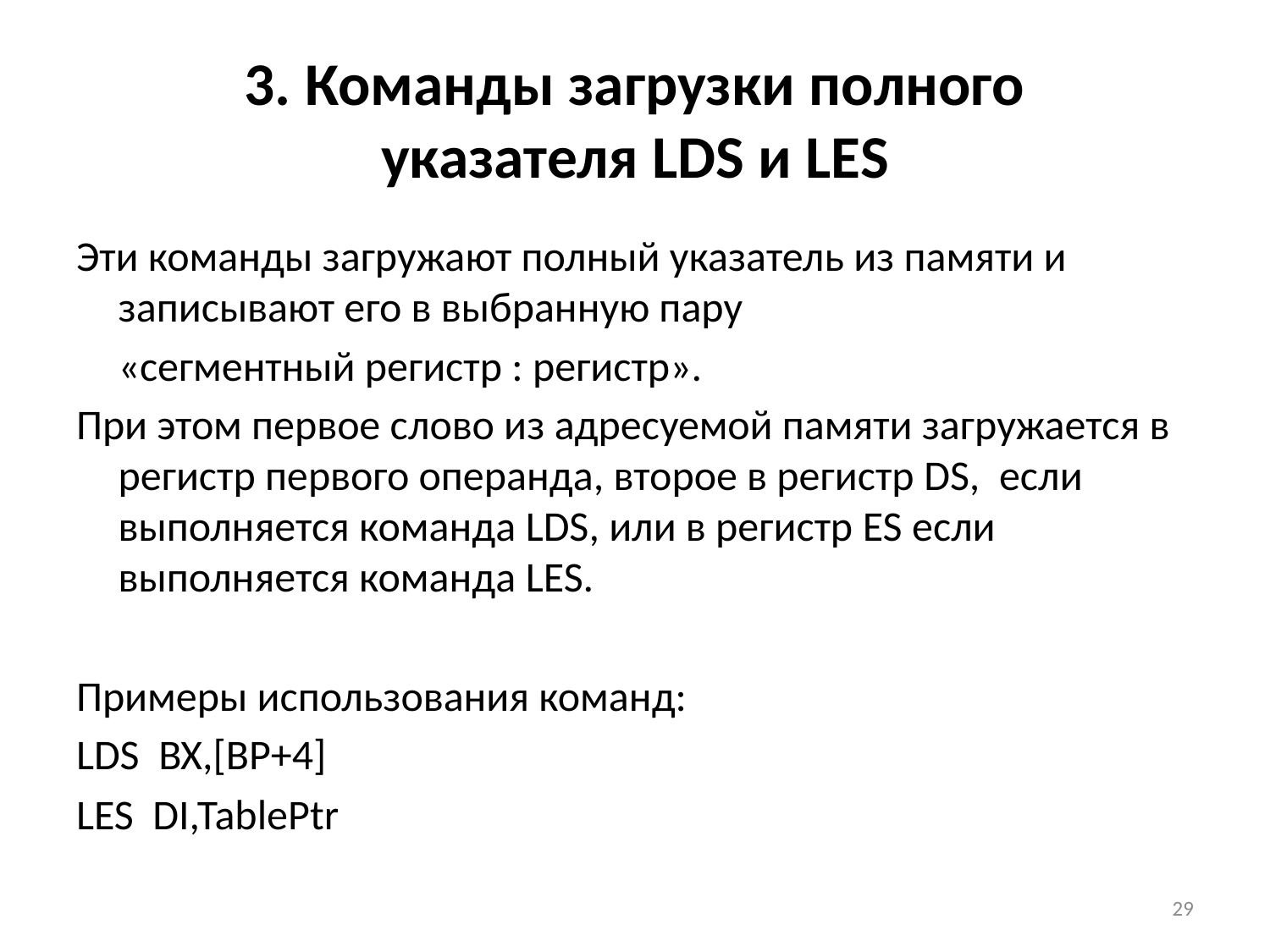

# 3. Команды загрузки полного указателя LDS и LES
Эти команды загружают полный указатель из памяти и записывают его в выбранную пару
	«сегментный регистр : регистр».
При этом первое слово из адресуемой памяти загружается в регистр первого операнда, второе в регистр DS,  если выполняется команда LDS, или в регистр ES если выполняется команда LES.

Примеры использования команд:
LDS  BX,[BP+4]
LES  DI,TablePtr

29